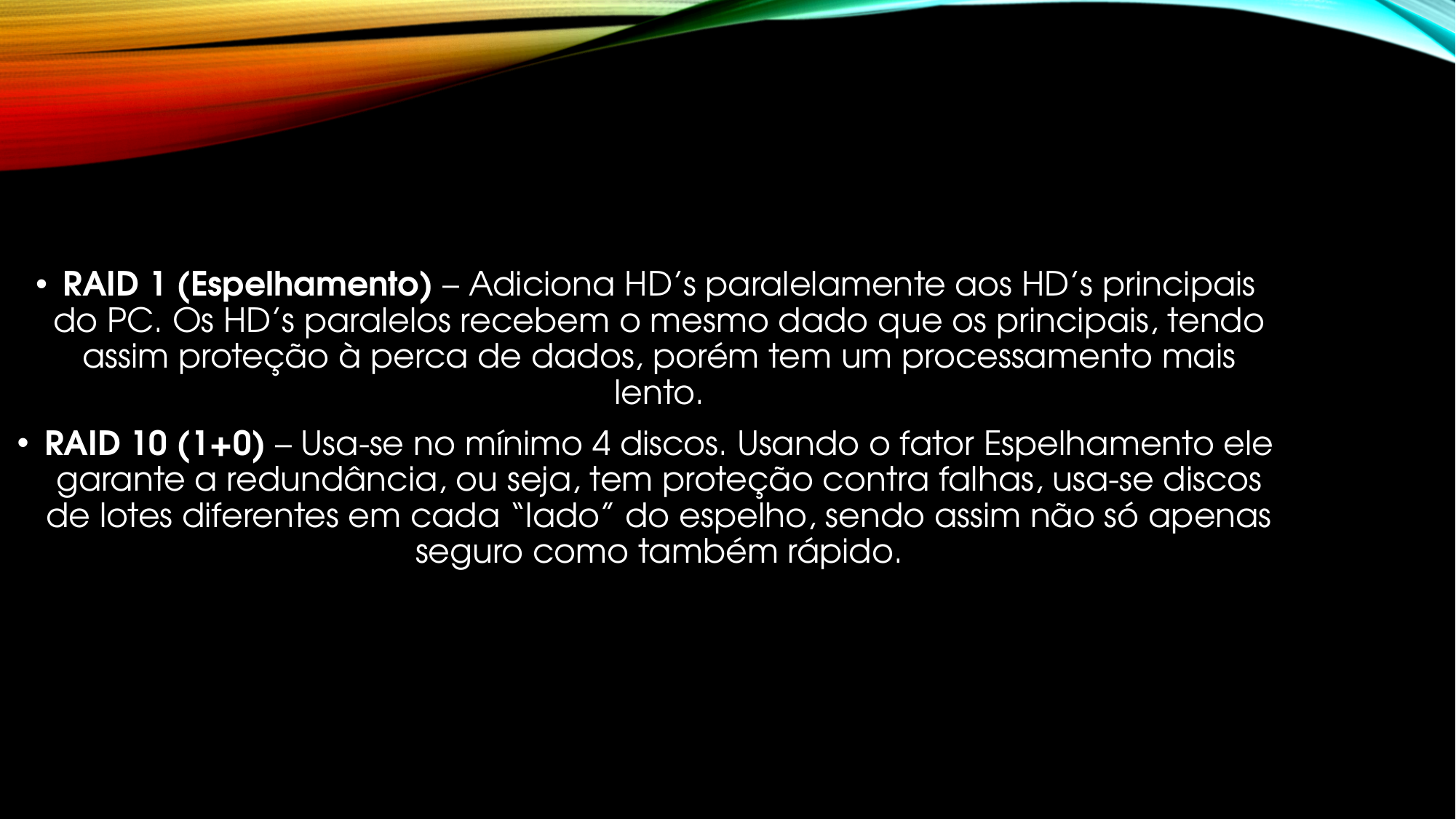

RAID 1 (Espelhamento) – Adiciona HD’s paralelamente aos HD’s principais do PC. Os HD’s paralelos recebem o mesmo dado que os principais, tendo assim proteção à perca de dados, porém tem um processamento mais lento.
RAID 10 (1+0) – Usa-se no mínimo 4 discos. Usando o fator Espelhamento ele garante a redundância, ou seja, tem proteção contra falhas, usa-se discos de lotes diferentes em cada “lado” do espelho, sendo assim não só apenas seguro como também rápido.